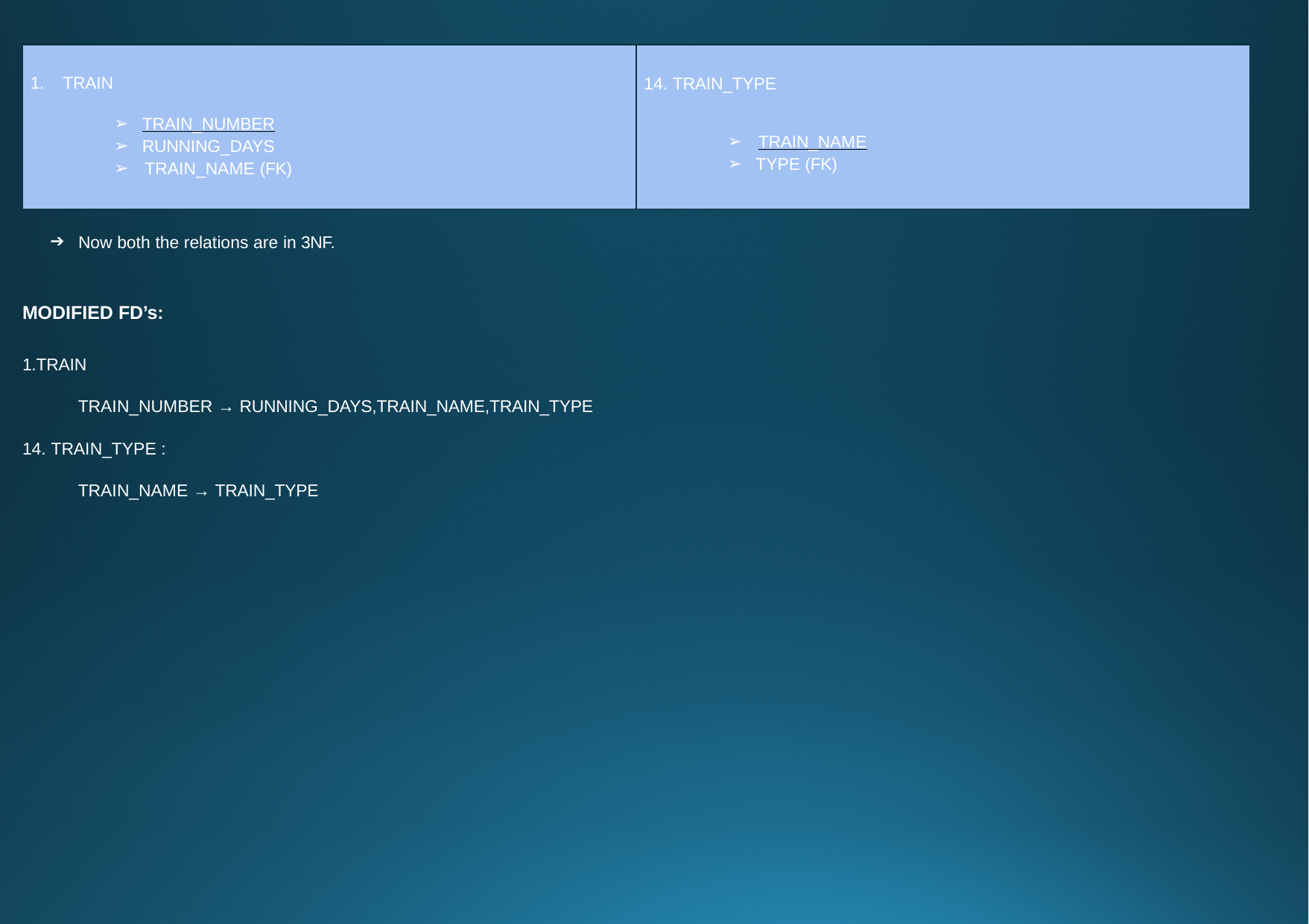

1.	TRAIN
14. TRAIN_TYPE
TRAIN_NUMBER
RUNNING_DAYS
TRAIN_NAME (FK)
TRAIN_NAME
TYPE (FK)
Now both the relations are in 3NF.

MODIFIED FD’s:

1.TRAIN

TRAIN_NUMBER → RUNNING_DAYS,TRAIN_NAME,TRAIN_TYPE

14. TRAIN_TYPE :

TRAIN_NAME → TRAIN_TYPE